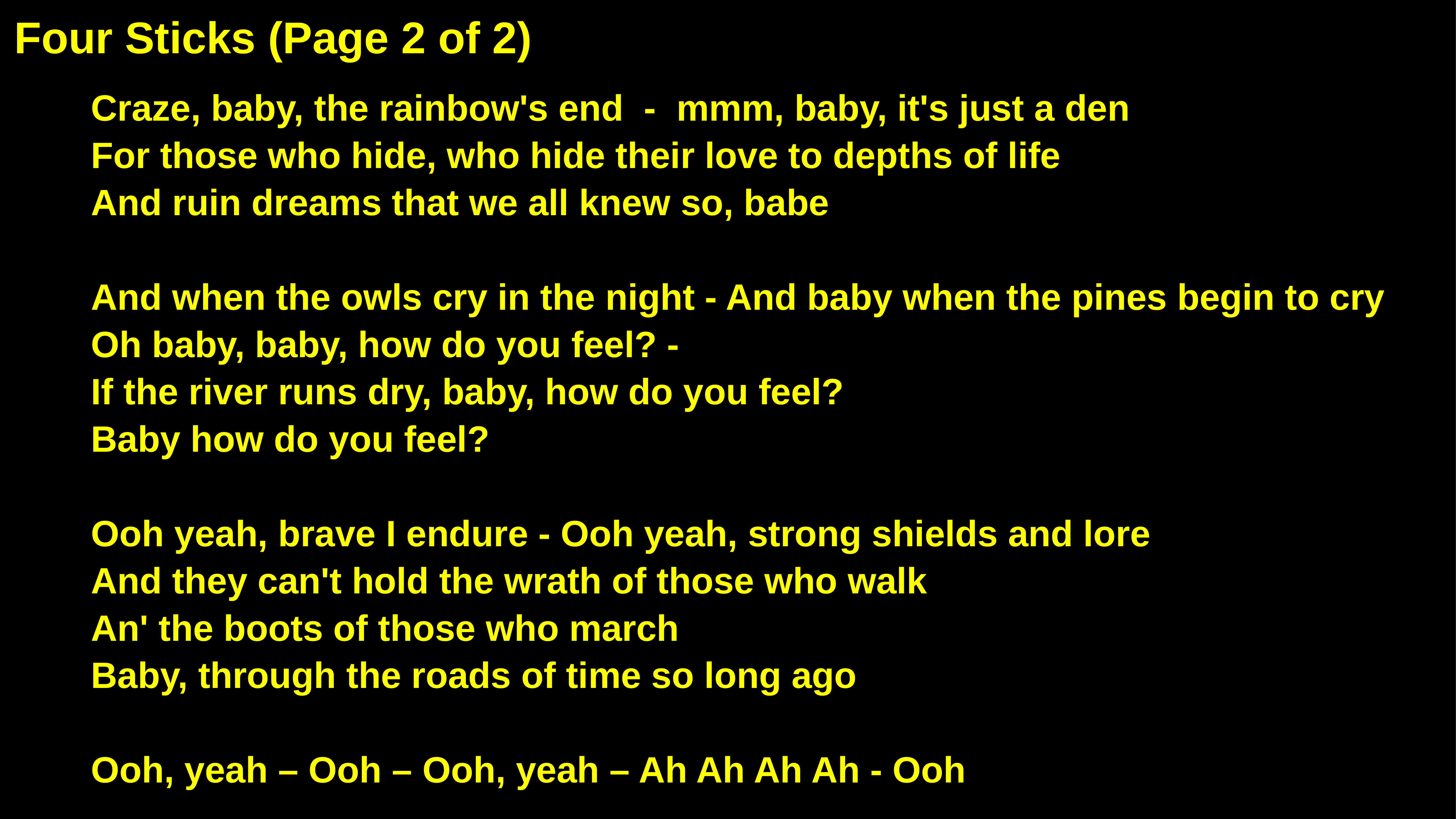

Four Sticks (Page 2 of 2)
Craze, baby, the rainbow's end  -  mmm, baby, it's just a den
For those who hide, who hide their love to depths of life
And ruin dreams that we all knew so, babe

And when the owls cry in the night - And baby when the pines begin to cry
Oh baby, baby, how do you feel? -
If the river runs dry, baby, how do you feel?
Baby how do you feel?

Ooh yeah, brave I endure - Ooh yeah, strong shields and lore
And they can't hold the wrath of those who walk
An' the boots of those who march
Baby, through the roads of time so long ago

Ooh, yeah – Ooh – Ooh, yeah – Ah Ah Ah Ah - Ooh